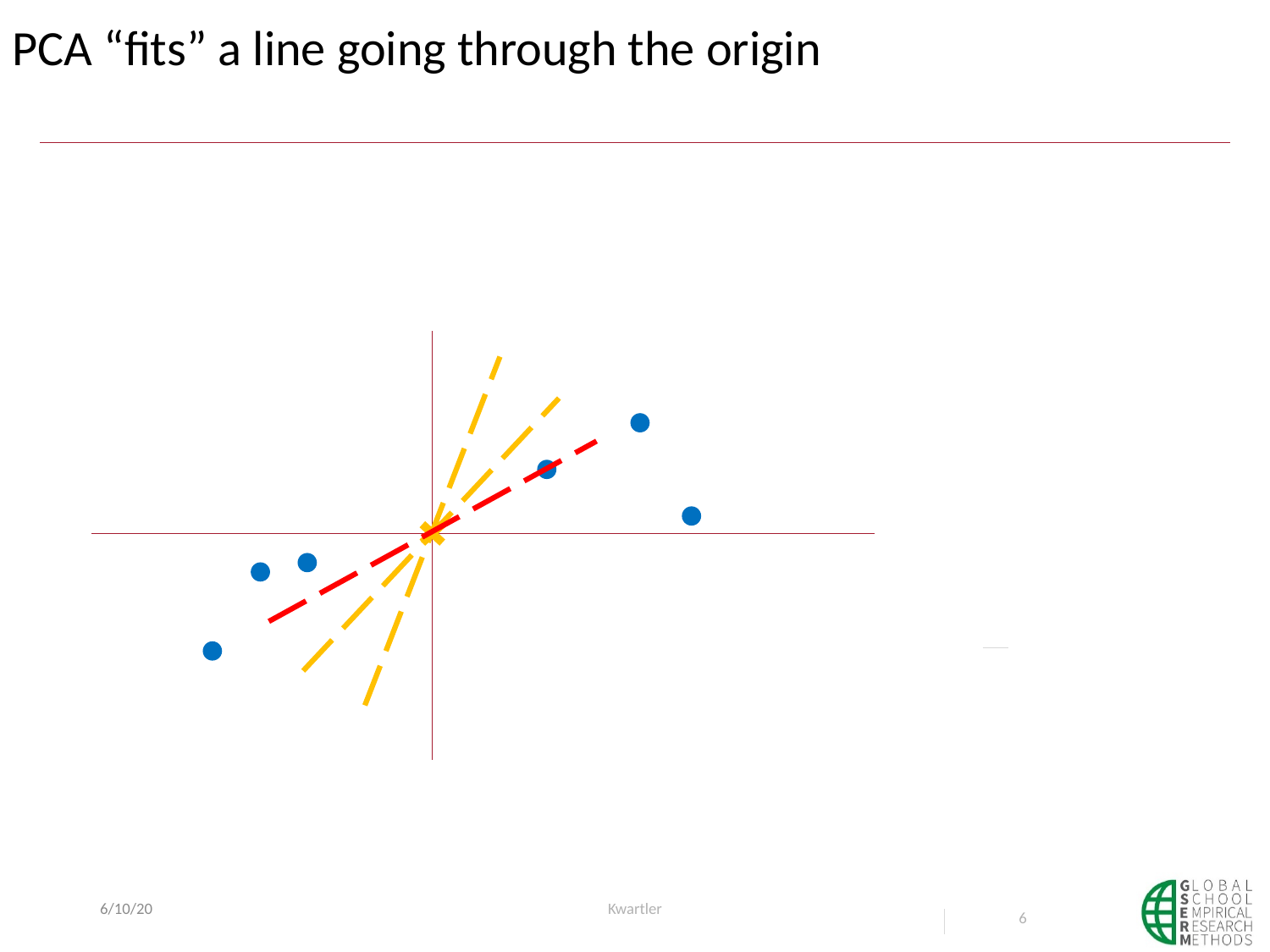

# PCA “fits” a line going through the origin

6/10/20
Kwartler
6